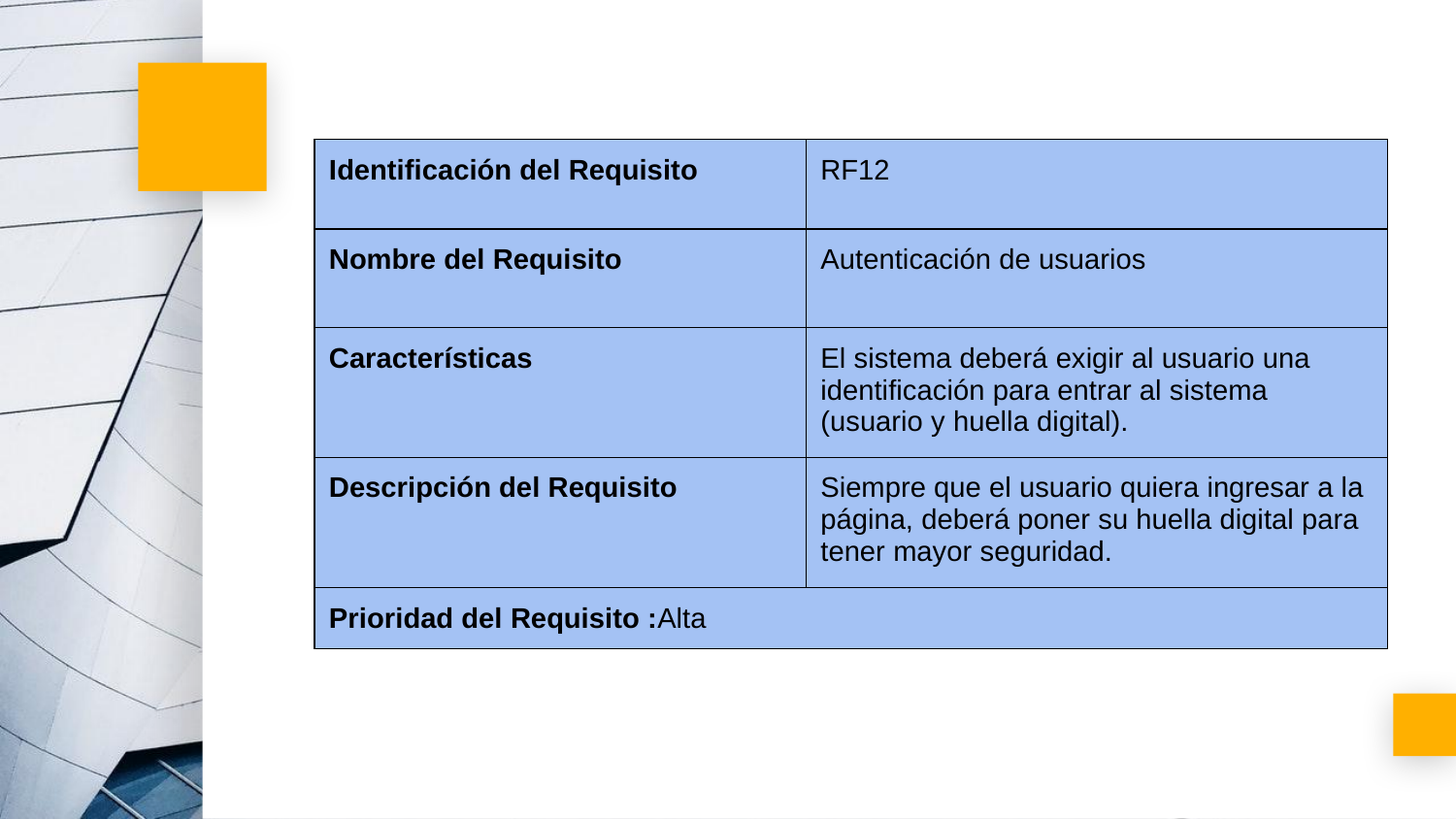

| Identificación del Requisito | RF12 |
| --- | --- |
| Nombre del Requisito | Autenticación de usuarios |
| Características | El sistema deberá exigir al usuario una identificación para entrar al sistema (usuario y huella digital). |
| Descripción del Requisito | Siempre que el usuario quiera ingresar a la página, deberá poner su huella digital para tener mayor seguridad. |
| Prioridad del Requisito :Alta |
| --- |